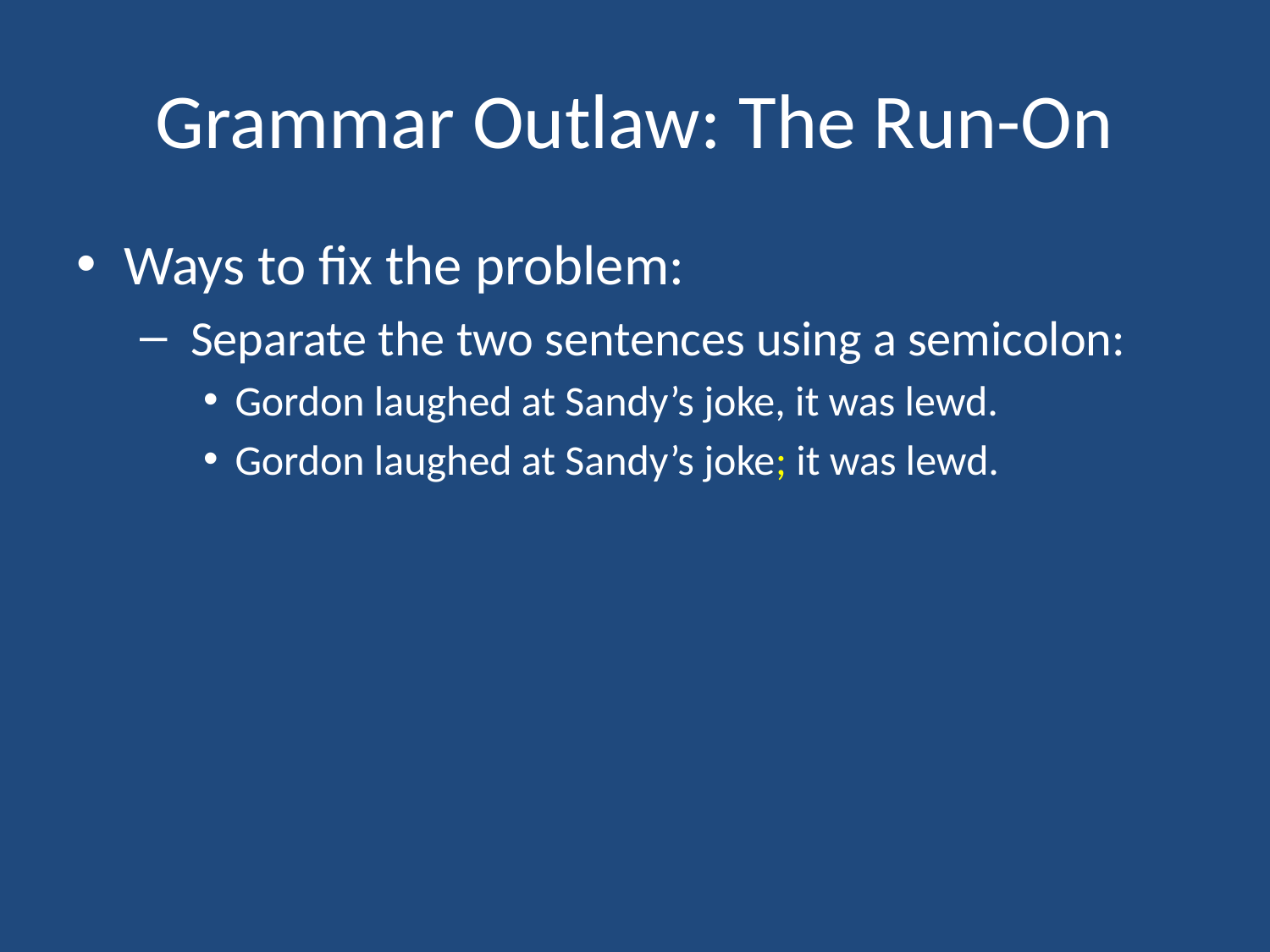

# Grammar Outlaw: The Run-On
Ways to fix the problem:
 Separate the two sentences using a semicolon:
Gordon laughed at Sandy’s joke, it was lewd.
Gordon laughed at Sandy’s joke; it was lewd.